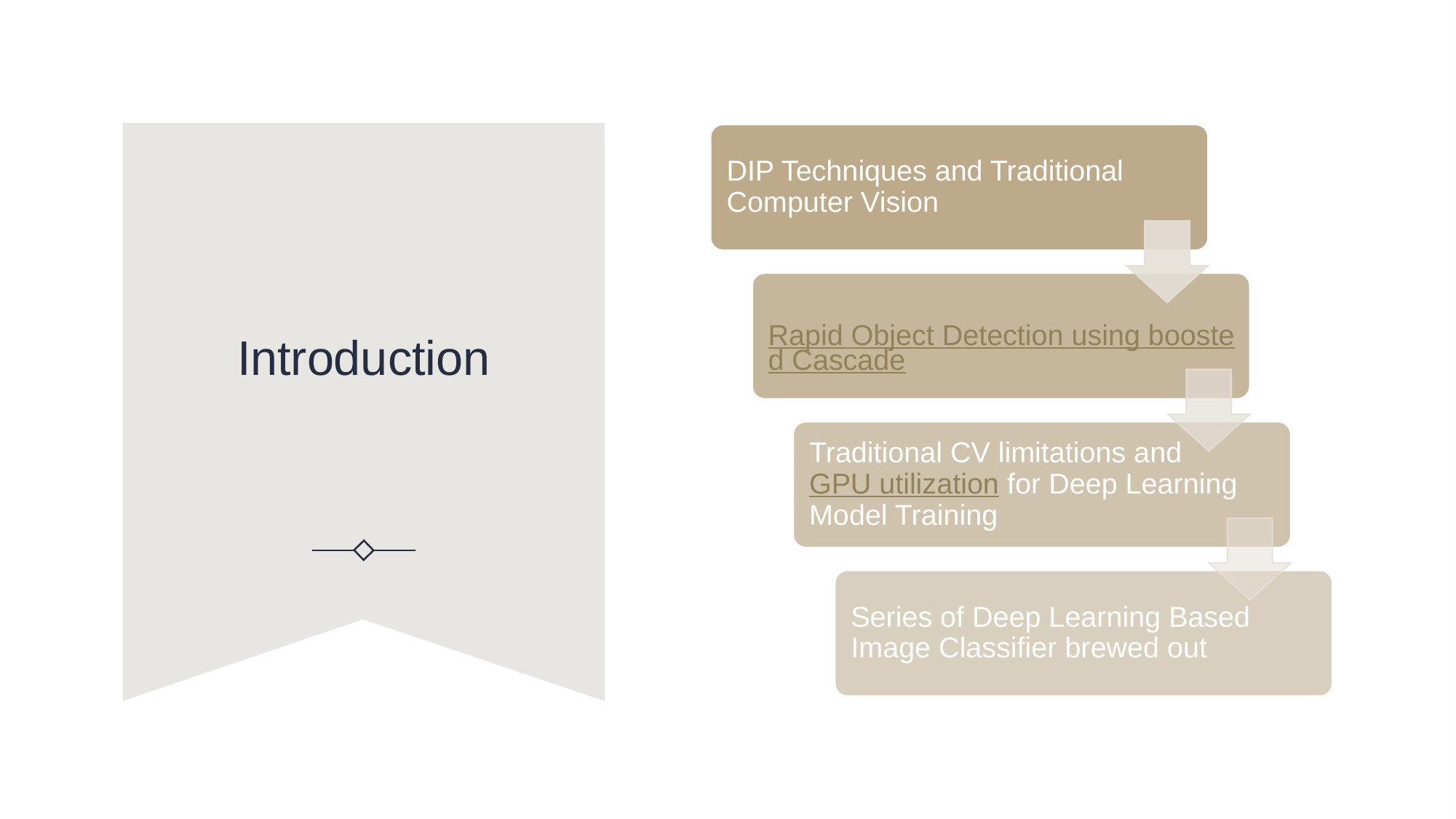

DIP Techniques and Traditional Computer Vision
Rapid Object Detection using boosted Cascade
Traditional CV limitations and GPU utilization for Deep Learning Model Training
Series of Deep Learning Based Image Classifier brewed out

# Introduction